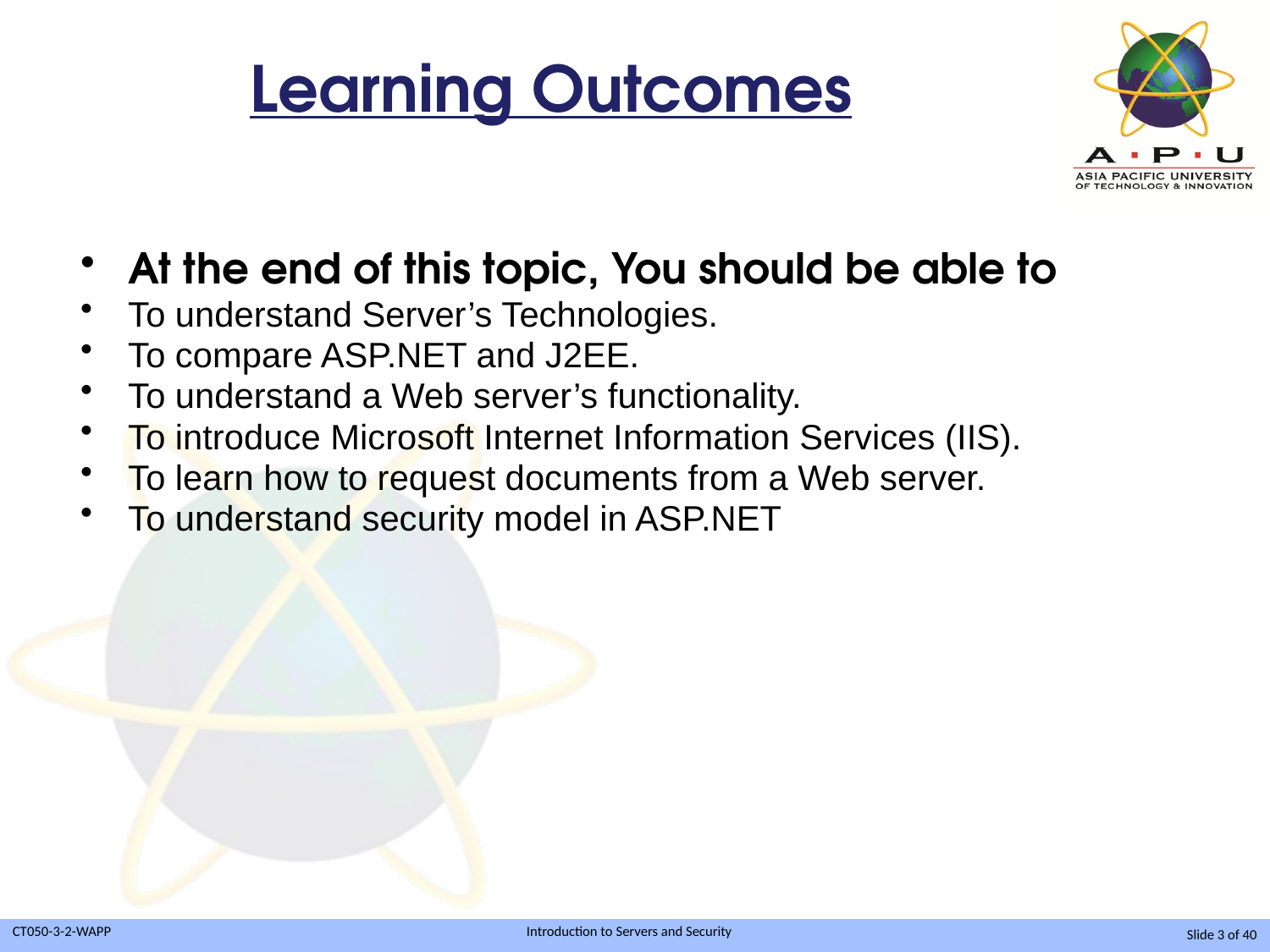

# Learning Outcomes
At the end of this topic, You should be able to
To understand Server’s Technologies.
To compare ASP.NET and J2EE.
To understand a Web server’s functionality.
To introduce Microsoft Internet Information Services (IIS).
To learn how to request documents from a Web server.
To understand security model in ASP.NET